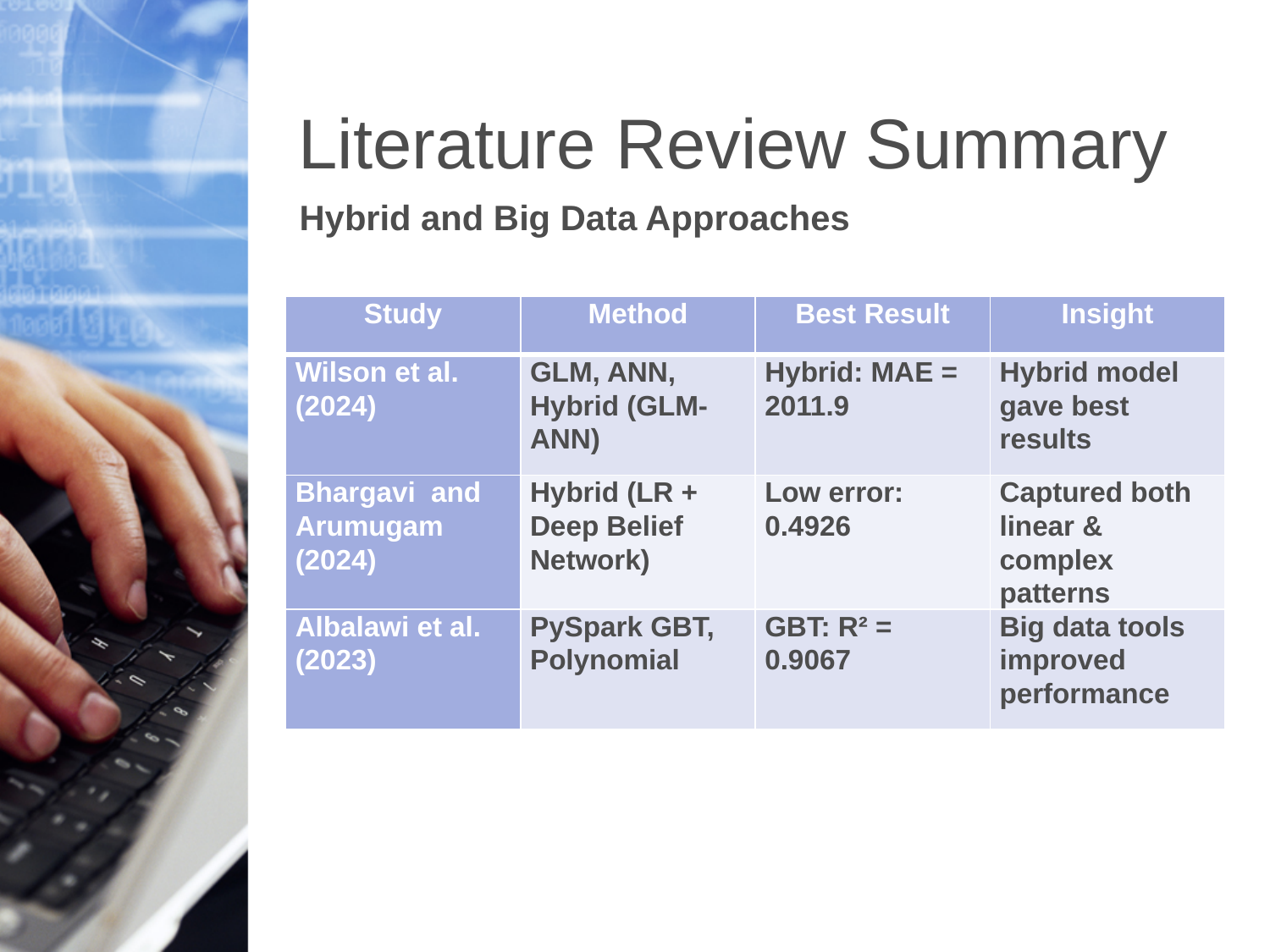

# Literature Review Summary
Hybrid and Big Data Approaches
| Study | Method | Best Result | Insight |
| --- | --- | --- | --- |
| Wilson et al. (2024) | GLM, ANN, Hybrid (GLM-ANN) | Hybrid: MAE = 2011.9 | Hybrid model gave best results |
| Bhargavi and Arumugam (2024) | Hybrid (LR + Deep Belief Network) | Low error: 0.4926 | Captured both linear & complex patterns |
| Albalawi et al. (2023) | PySpark GBT, Polynomial | GBT: R² = 0.9067 | Big data tools improved performance |